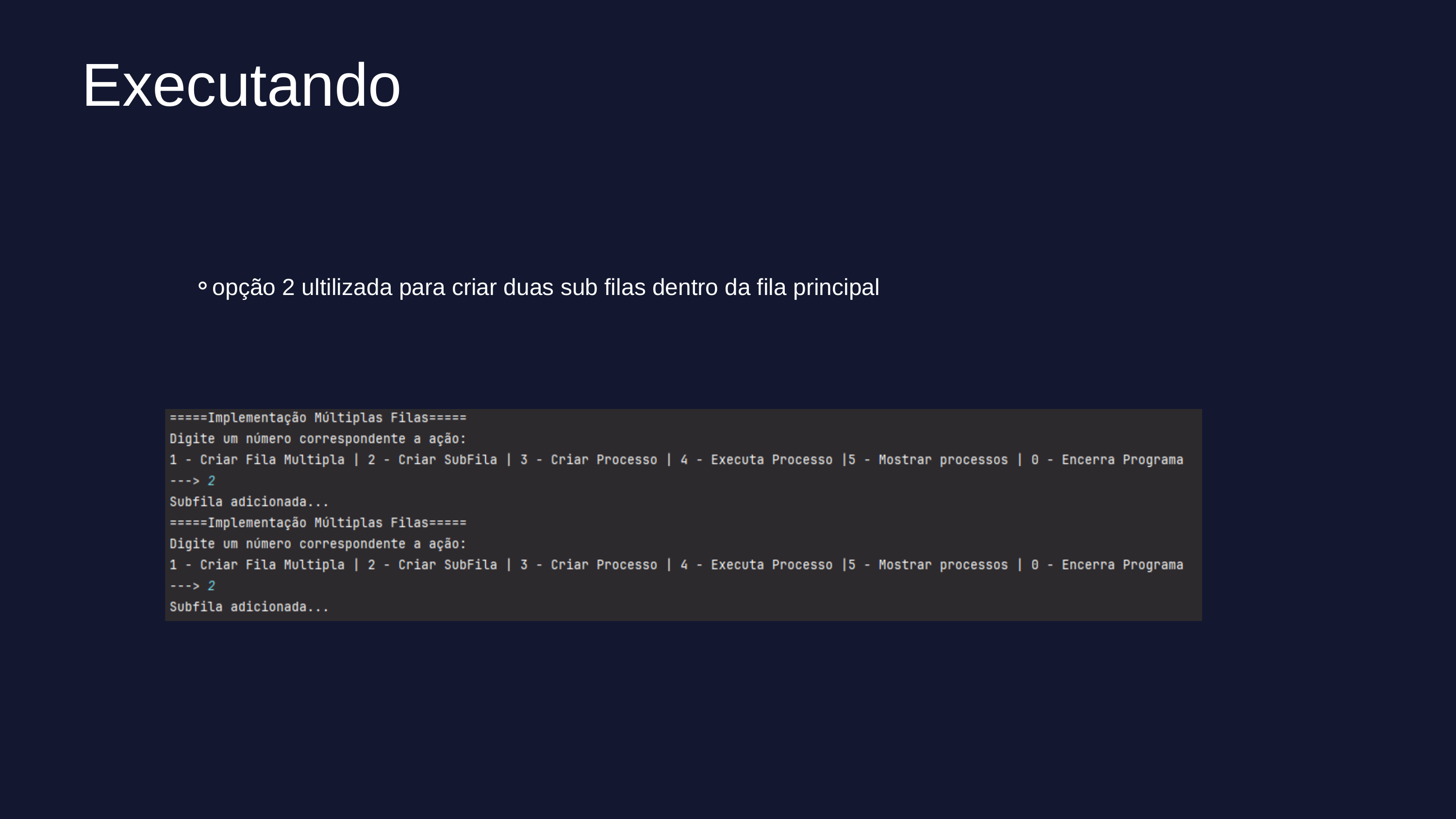

Executando
opção 2 ultilizada para criar duas sub filas dentro da fila principal